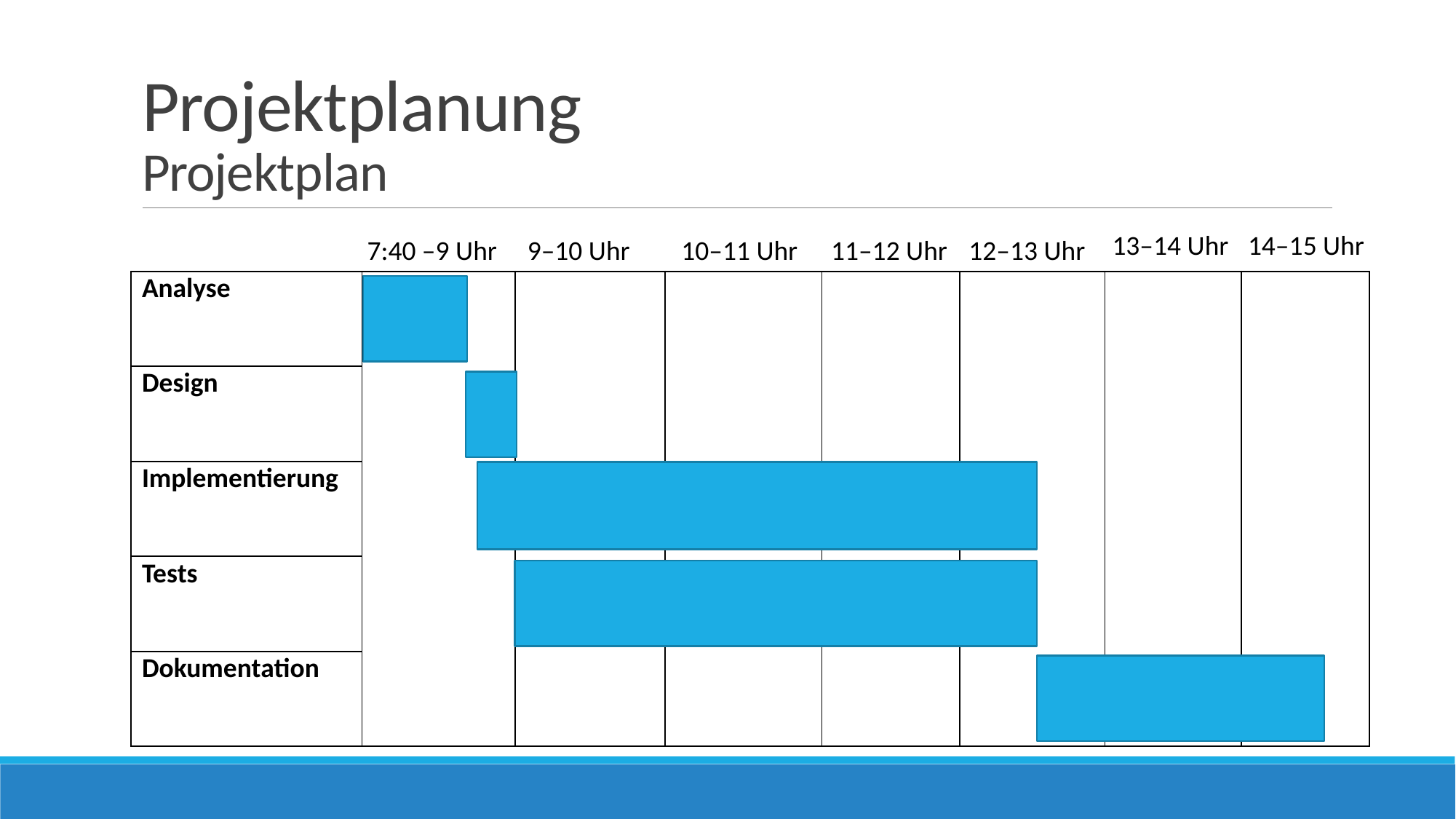

# Projektplanung Projektplan
13–14 Uhr
14–15 Uhr
7:40 –9 Uhr
9–10 Uhr
10–11 Uhr
11–12 Uhr
12–13 Uhr
| Analyse |  |  |  |  |  |  |  |
| --- | --- | --- | --- | --- | --- | --- | --- |
| Design |  |  |  |  |  |  |  |
| Implementierung |  |  |  |  |  |  |  |
| Tests |  |  |  |  |  |  |  |
| Dokumentation |  |  |  |  |  |  |  |